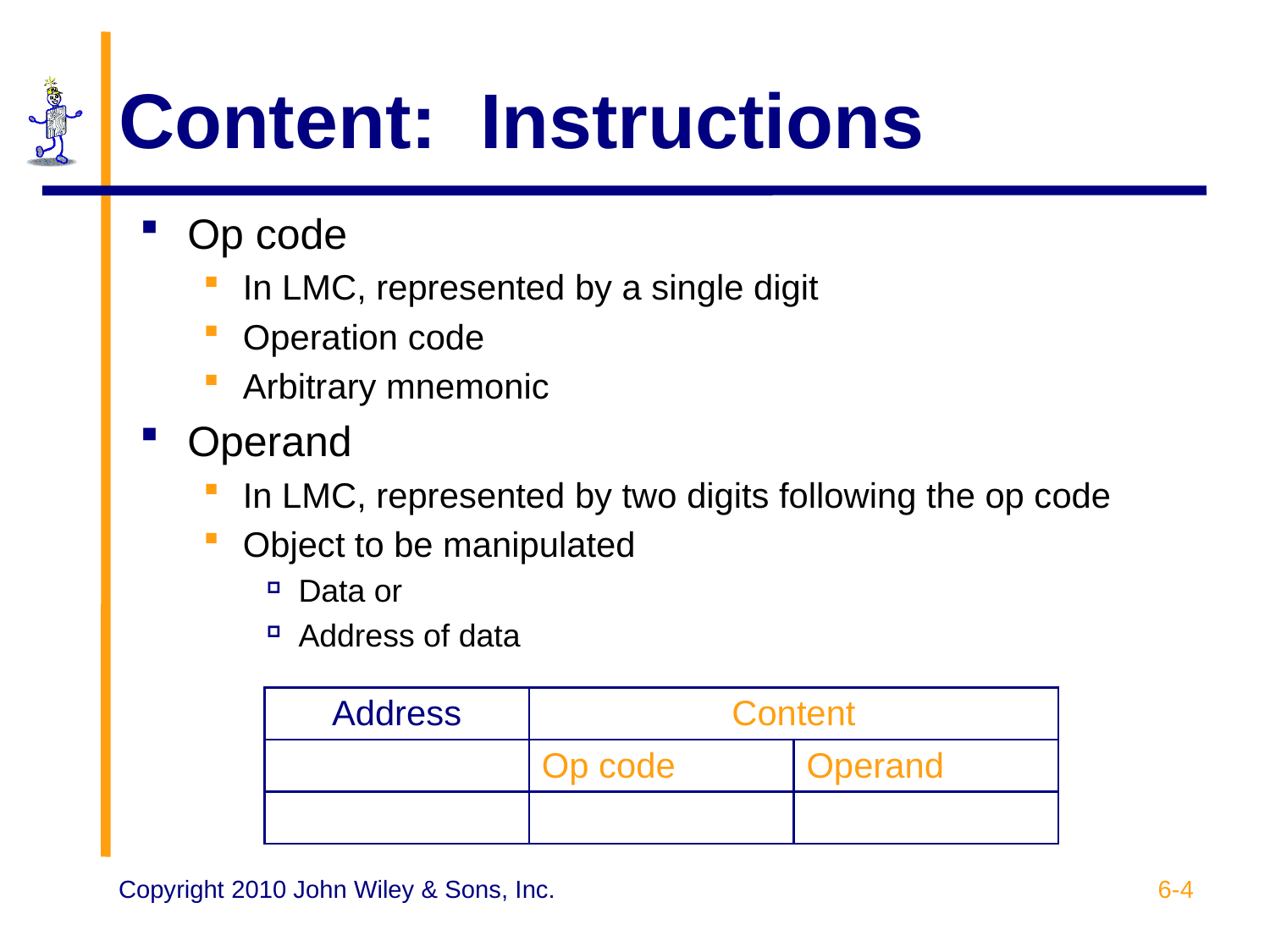

# Content:  Instructions
Op code
In LMC, represented by a single digit
Operation code
Arbitrary mnemonic
Operand
In LMC, represented by two digits following the op code
Object to be manipulated
Data or
Address of data
| Address | Content |  |
| --- | --- | --- |
|  | Op code | Operand |
|  |  |  |
6-4
Copyright 2010 John Wiley & Sons, Inc.